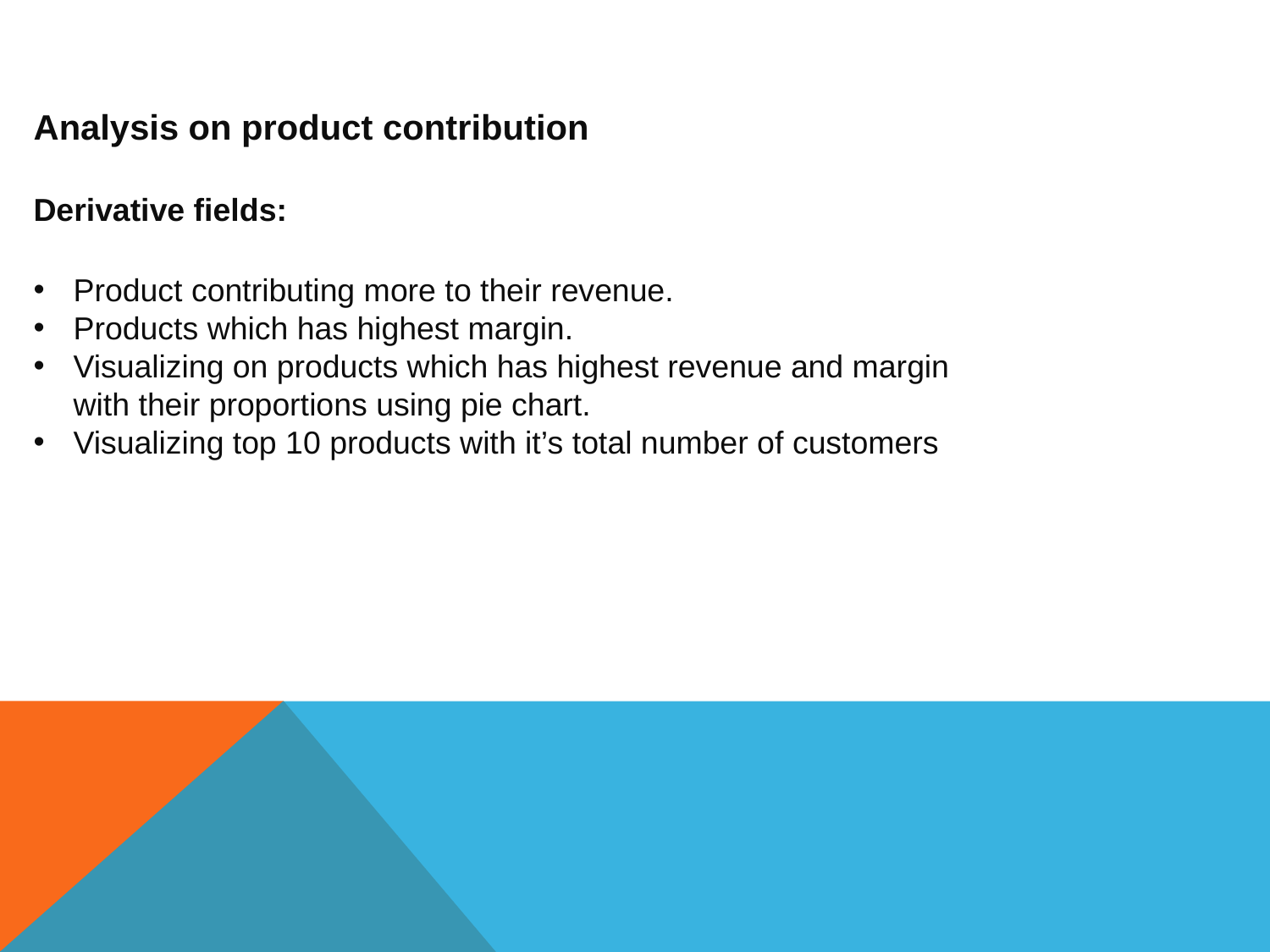

Analysis on product contribution

Derivative fields:

Product contributing more to their revenue.
Products which has highest margin.
Visualizing on products which has highest revenue and margin with their proportions using pie chart.
Visualizing top 10 products with it’s total number of customers